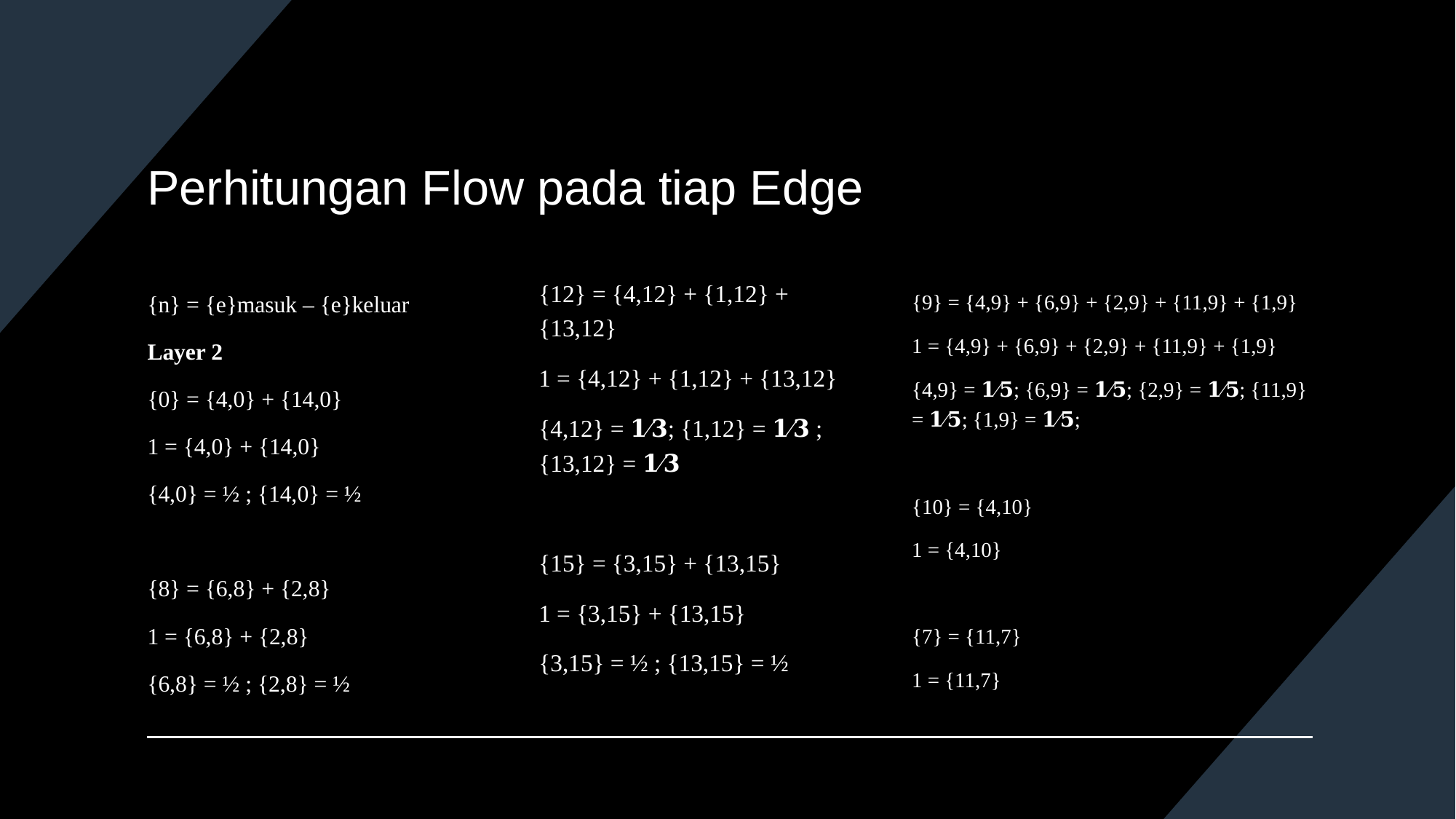

# Perhitungan Flow pada tiap Edge
{12} = {4,12} + {1,12} + {13,12}
1 = {4,12} + {1,12} + {13,12}
{4,12} = 𝟏⁄𝟑; {1,12} = 𝟏⁄𝟑 ; {13,12} = 𝟏⁄𝟑

{15} = {3,15} + {13,15}
1 = {3,15} + {13,15}
{3,15} = ½ ; {13,15} = ½
{n} = {e}masuk – {e}keluar
Layer 2
{0} = {4,0} + {14,0}
1 = {4,0} + {14,0}
{4,0} = ½ ; {14,0} = ½

{8} = {6,8} + {2,8}
1 = {6,8} + {2,8}
{6,8} = ½ ; {2,8} = ½
{9} = {4,9} + {6,9} + {2,9} + {11,9} + {1,9}
1 = {4,9} + {6,9} + {2,9} + {11,9} + {1,9}
{4,9} = 𝟏⁄𝟓; {6,9} = 𝟏⁄𝟓; {2,9} = 𝟏⁄𝟓; {11,9} = 𝟏⁄𝟓; {1,9} = 𝟏⁄𝟓;

{10} = {4,10}
1 = {4,10}

{7} = {11,7}
1 = {11,7}